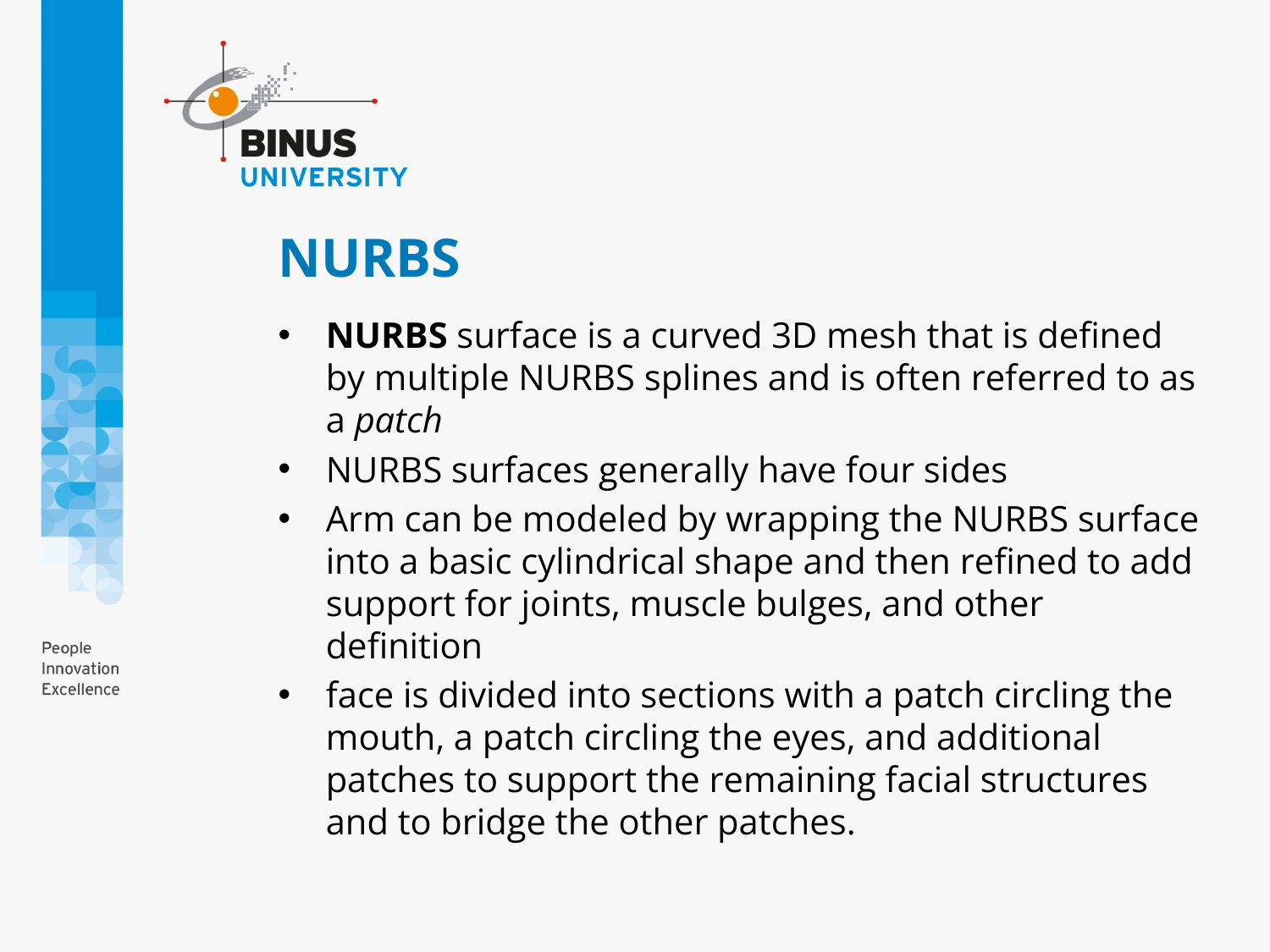

# NURBS
NURBS surface is a curved 3D mesh that is defined by multiple NURBS splines and is often referred to as a patch
NURBS surfaces generally have four sides
Arm can be modeled by wrapping the NURBS surface into a basic cylindrical shape and then refined to add support for joints, muscle bulges, and other definition
face is divided into sections with a patch circling the mouth, a patch circling the eyes, and additional patches to support the remaining facial structures and to bridge the other patches.